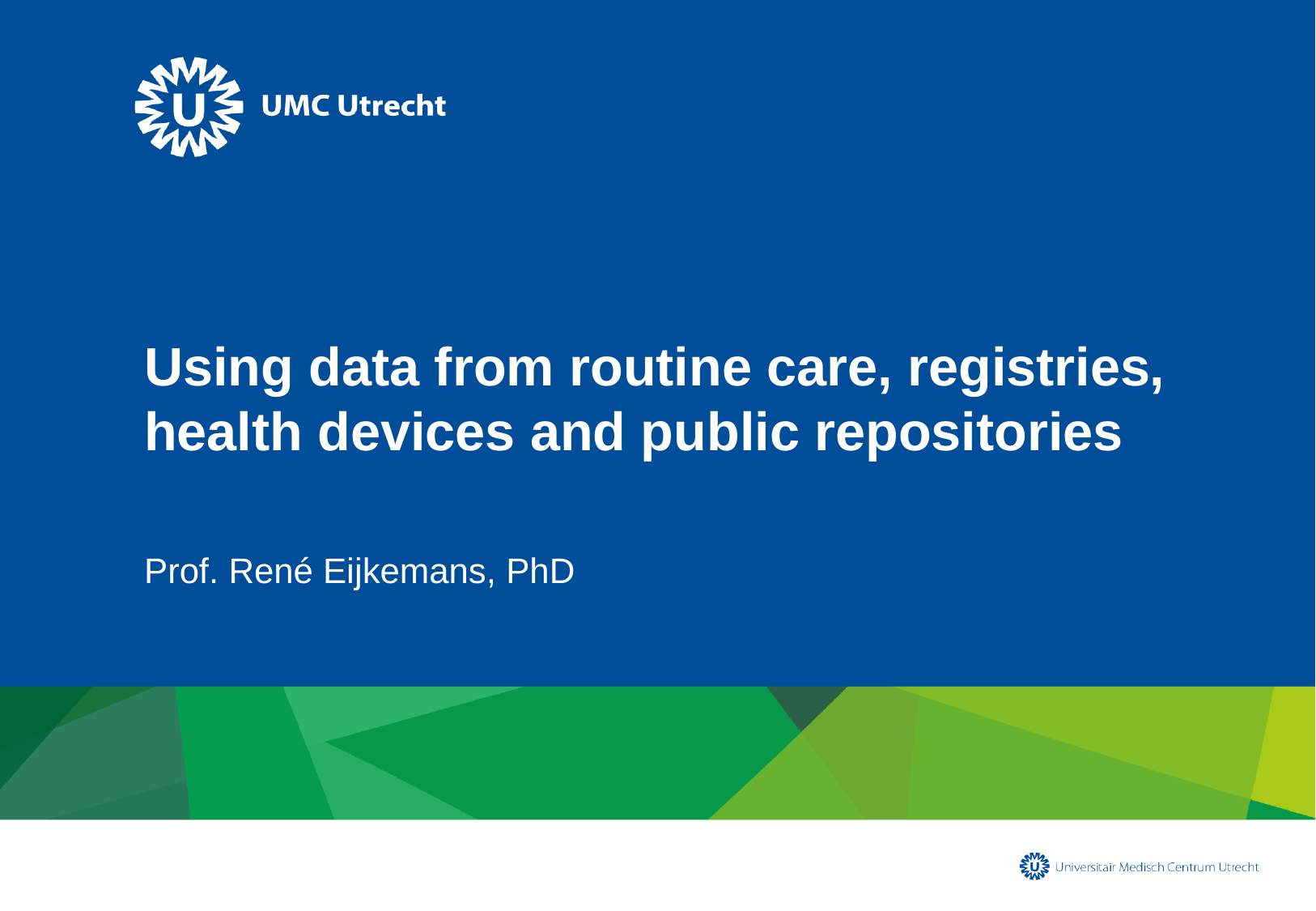

# Using data from routine care, registries, health devices and public repositories
Prof. René Eijkemans, PhD